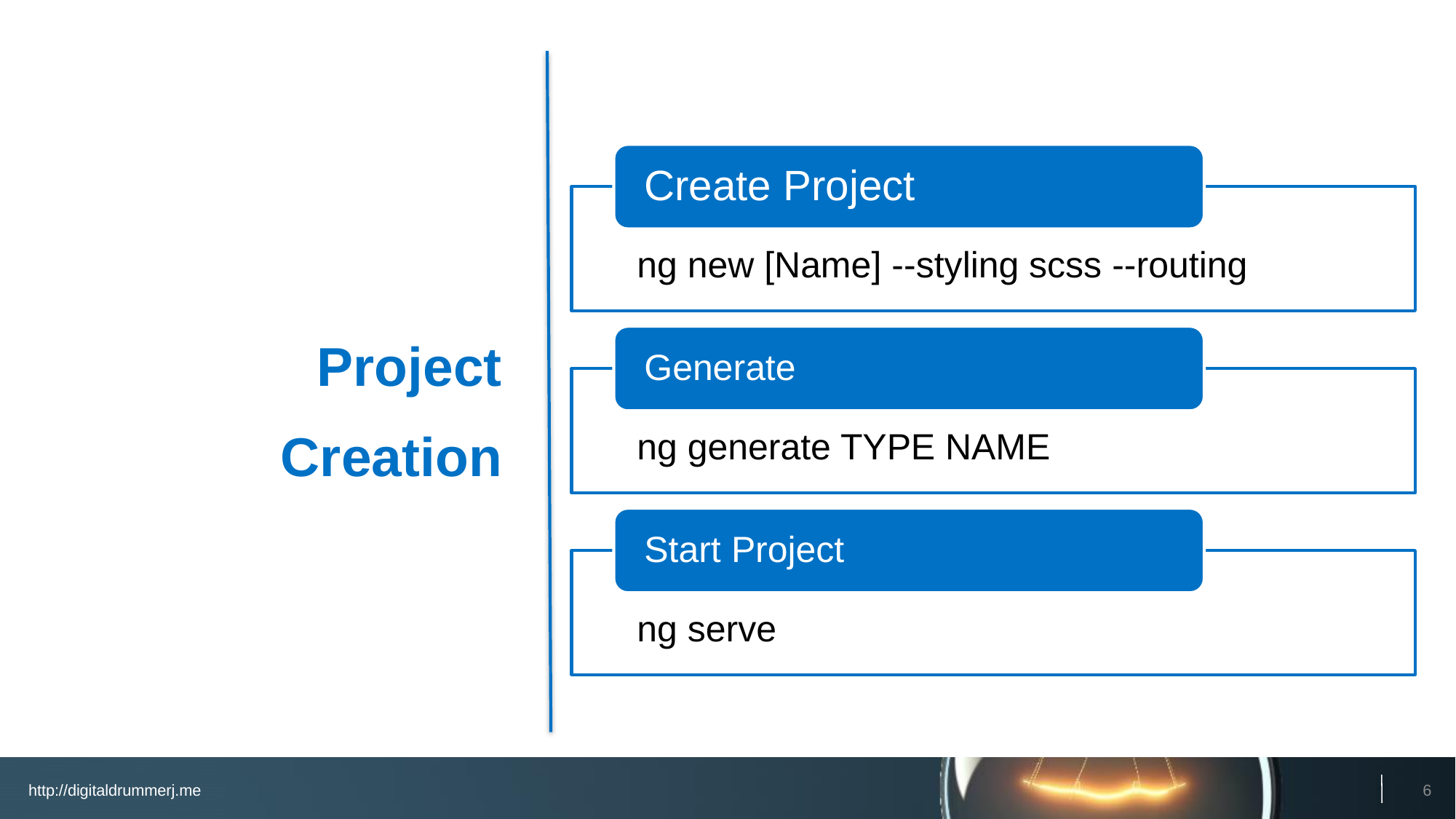

Project
Creation
ng new [Name] --styling scss --routing
Create Project
ng generate TYPE NAME
Generate
ng serve
Start Project
6